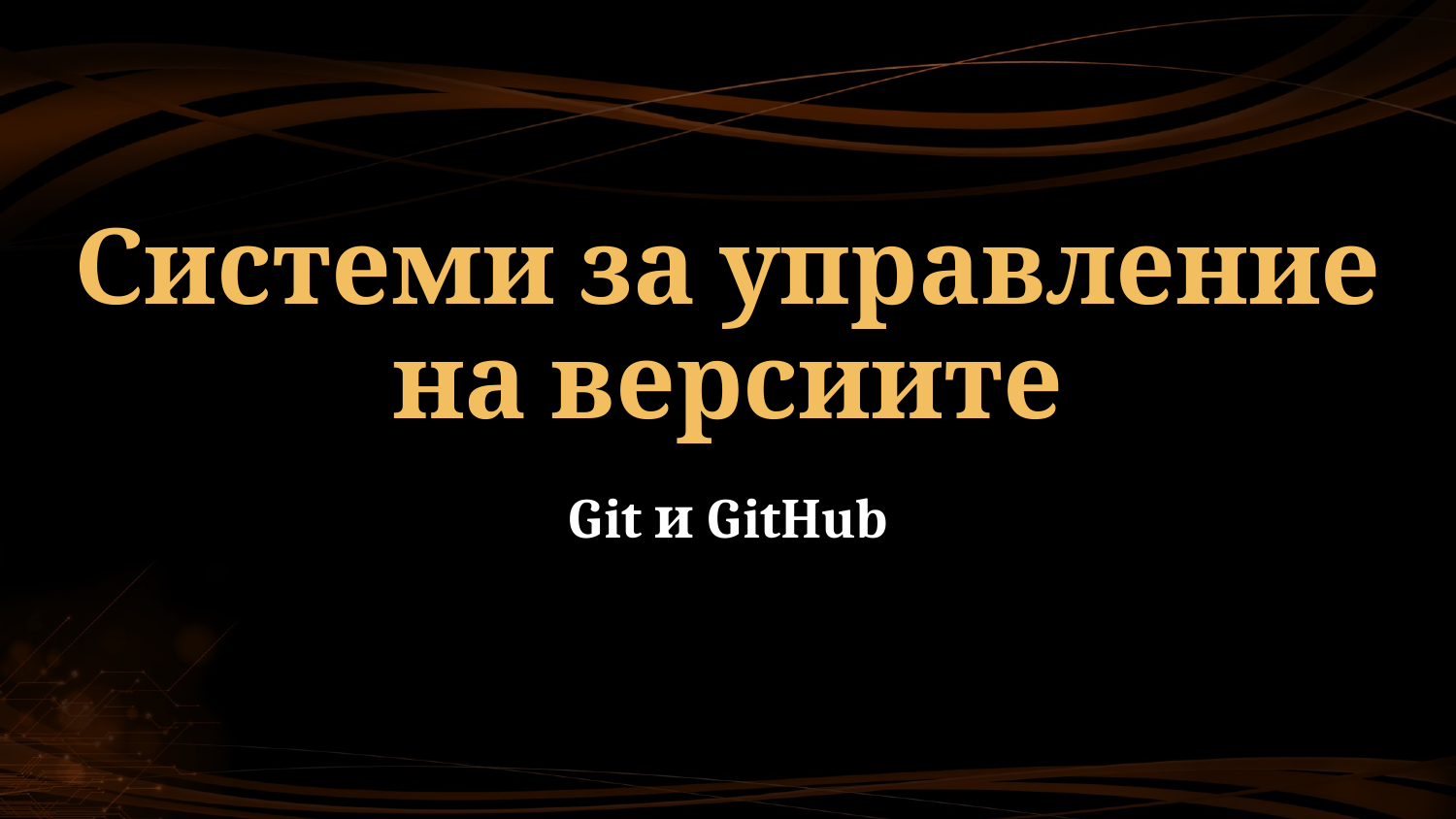

# Системи за управление на версиите
Git и GitHub